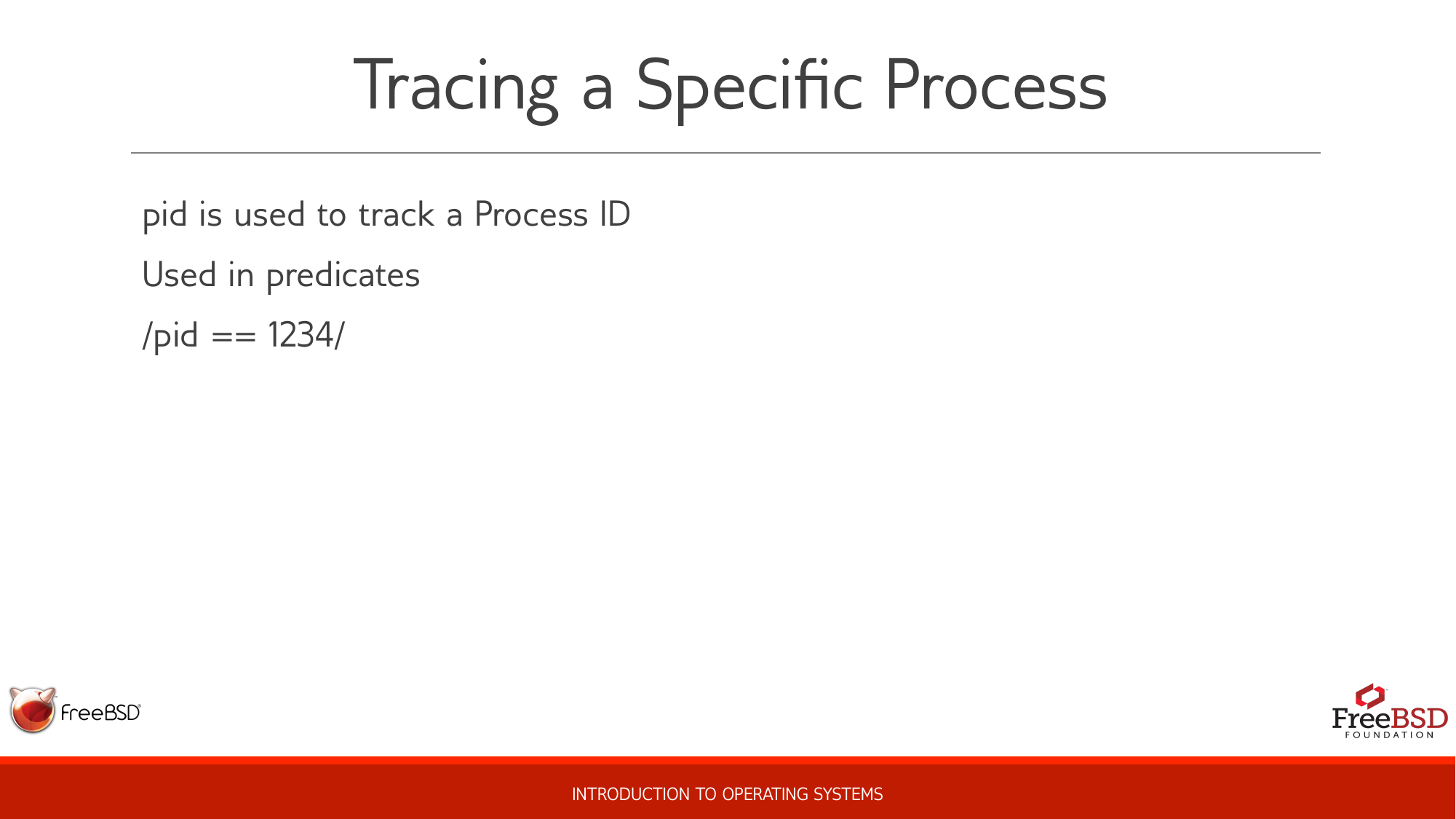

# Tracing a Specific Process
pid is used to track a Process ID
Used in predicates
/pid == 1234/

Introduction to Operating Systems